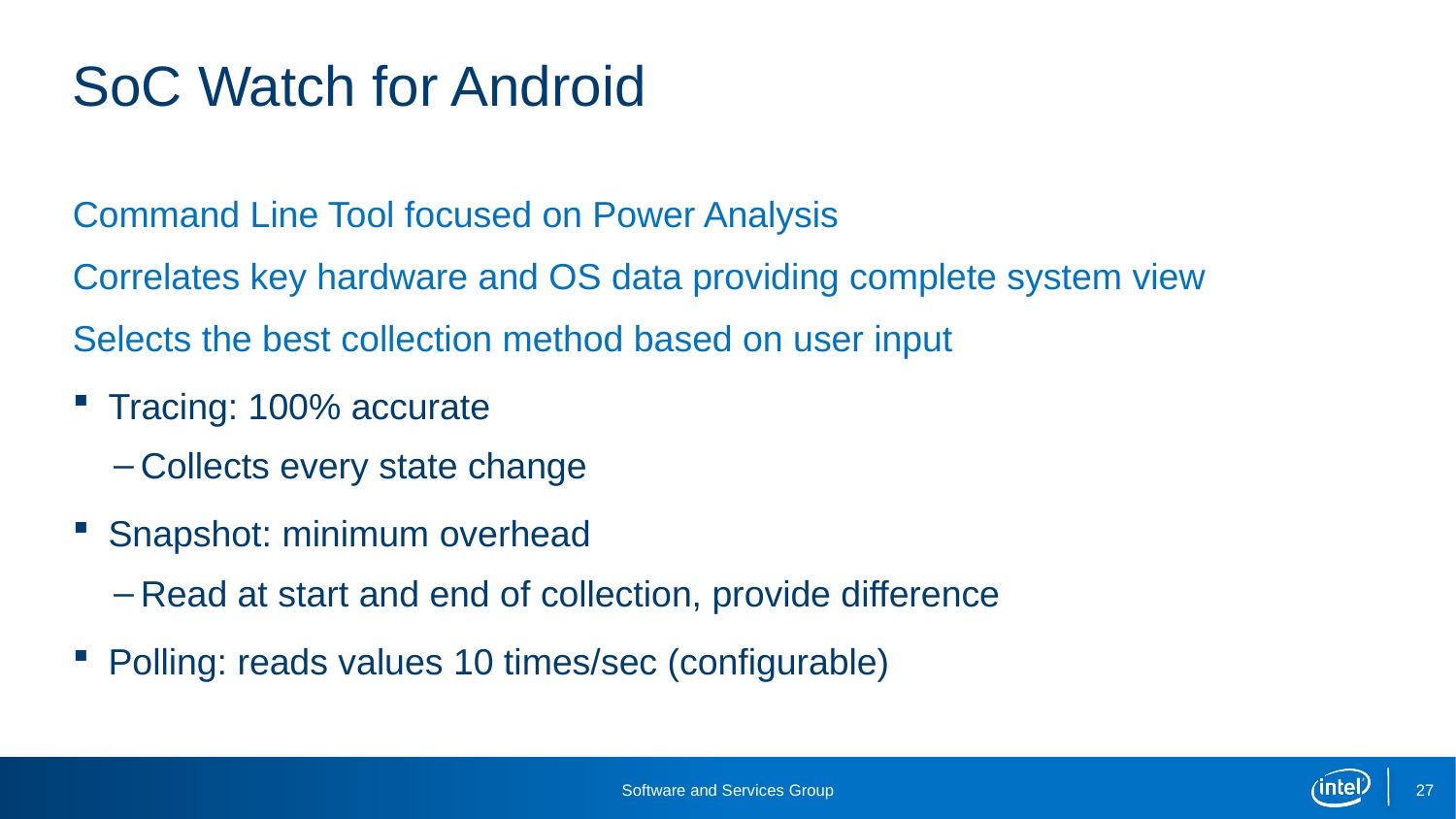

# SoC Watch for Android
Command Line Tool focused on Power Analysis
Correlates key hardware and OS data providing complete system view
Selects the best collection method based on user input
Tracing: 100% accurate
Collects every state change
Snapshot: minimum overhead
Read at start and end of collection, provide difference
Polling: reads values 10 times/sec (configurable)

Software and Services Group
27